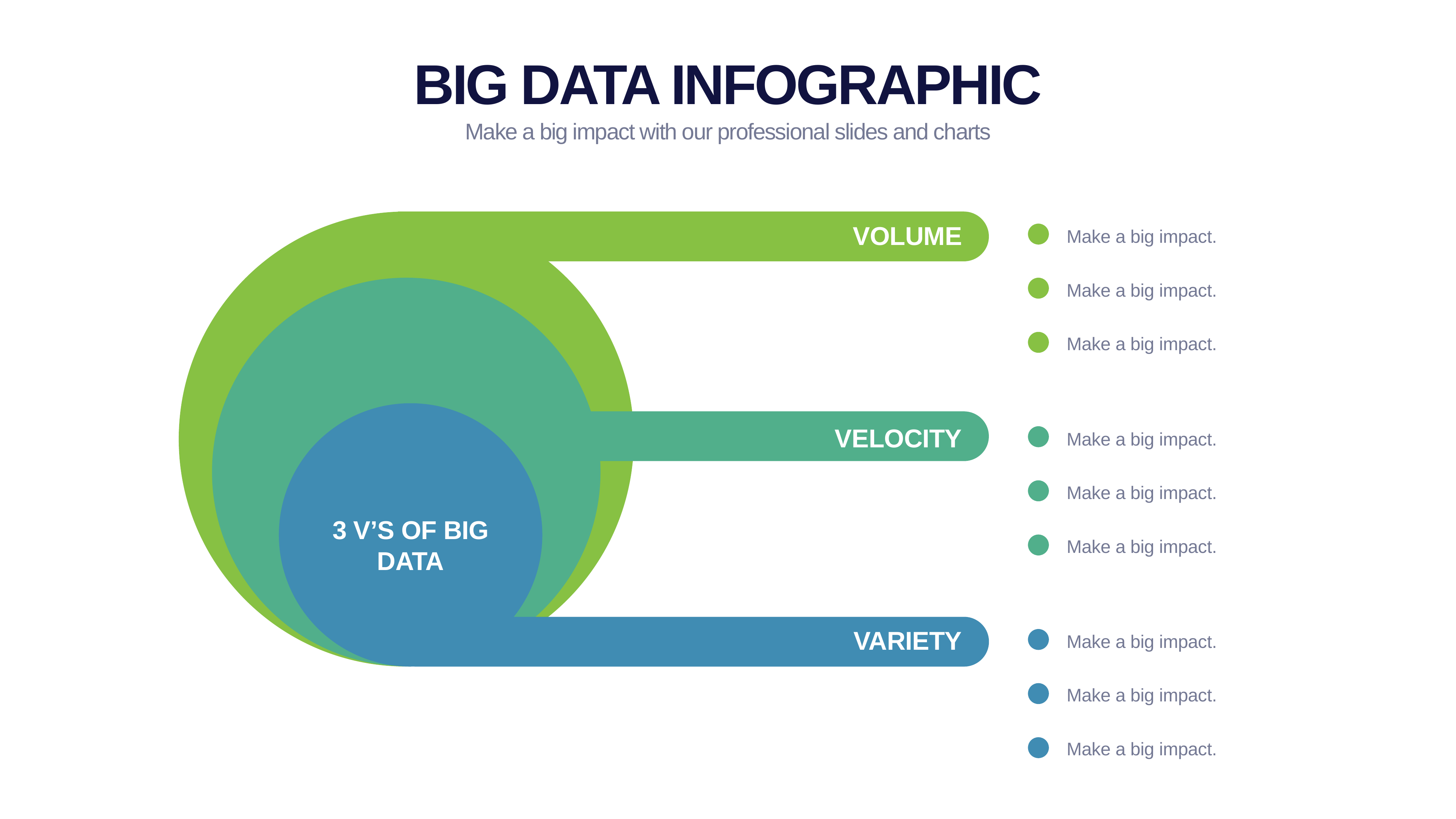

BIG DATA INFOGRAPHIC
Make a big impact with our professional slides and charts

VOLUME
Make a big impact.

Make a big impact.

Make a big impact.

VELOCITY
Make a big impact.

Make a big impact.

3 V’S OF BIG DATA
Make a big impact.

VARIETY
Make a big impact.

Make a big impact.

Make a big impact.